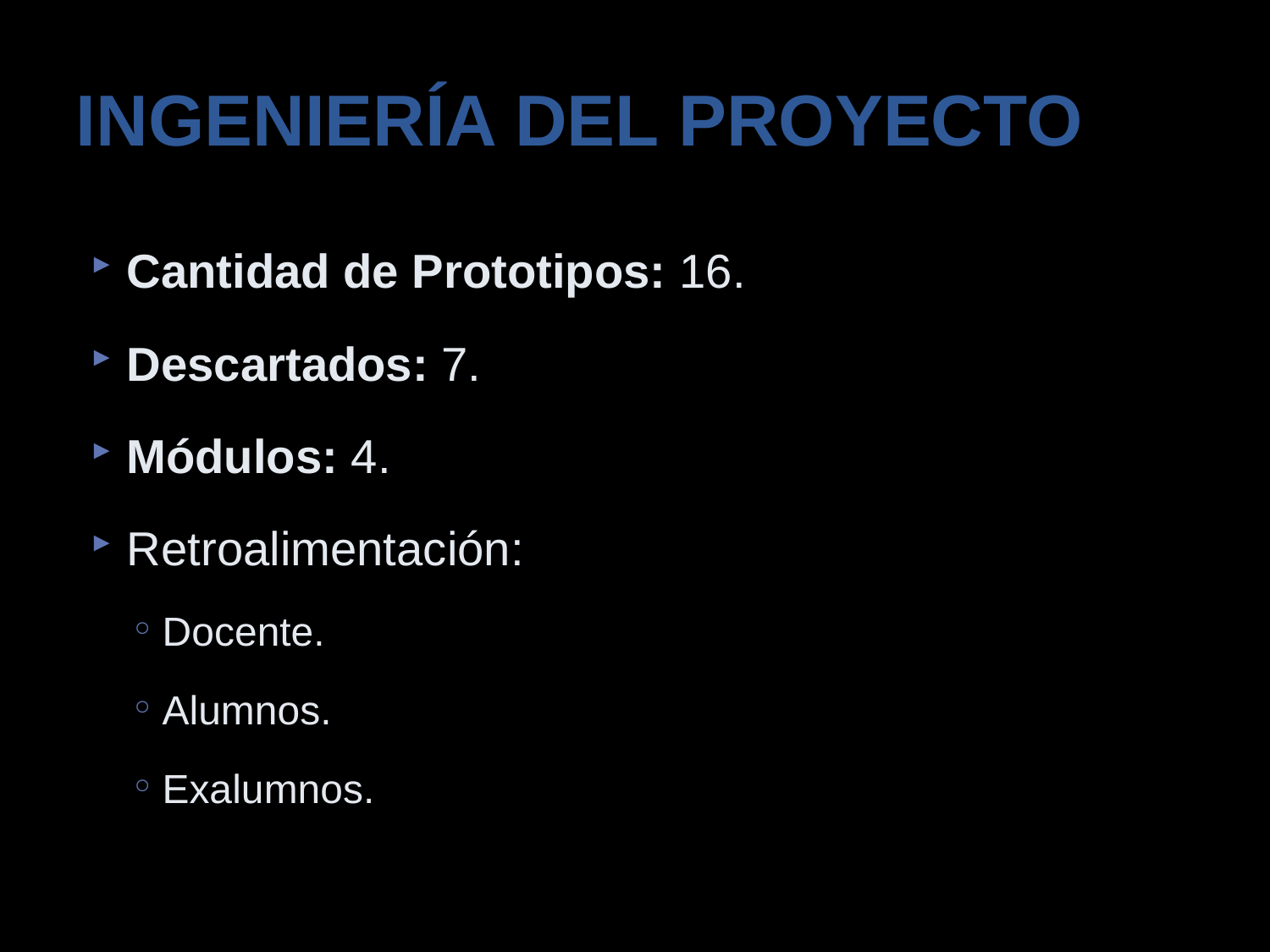

# INGENIERÍA DEL PROYECTO
Cantidad de Prototipos: 16.
Descartados: 7.
Módulos: 4.
Retroalimentación:
Docente.
Alumnos.
Exalumnos.